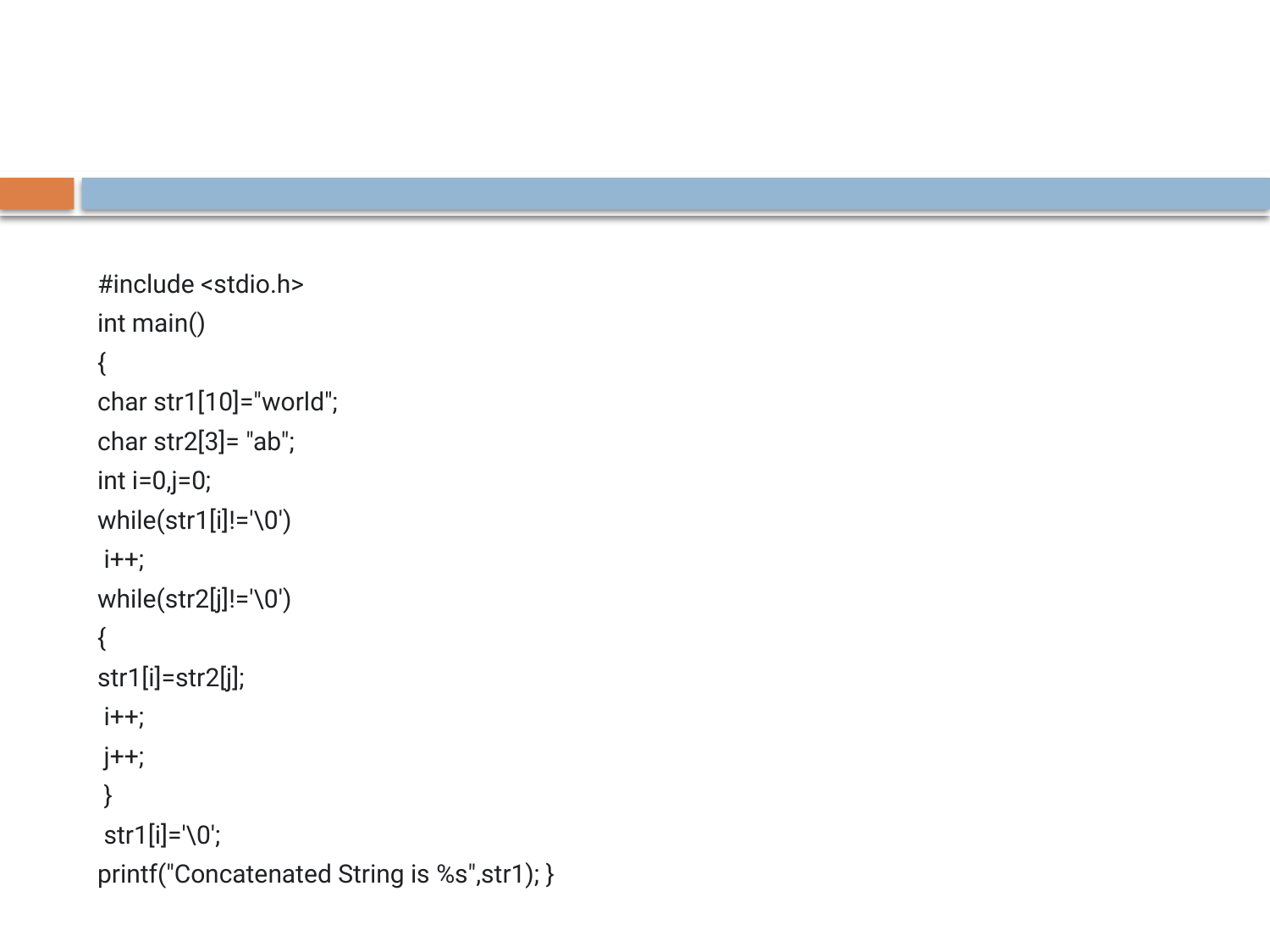

#

#include <stdio.h>
int main()
{
char str1[10]="world";
char str2[3]= "ab";
int i=0,j=0;
while(str1[i]!='\0')
 i++;
while(str2[j]!='\0')
{
str1[i]=str2[j];
 i++;
 j++;
 }
 str1[i]='\0';
printf("Concatenated String is %s",str1); }